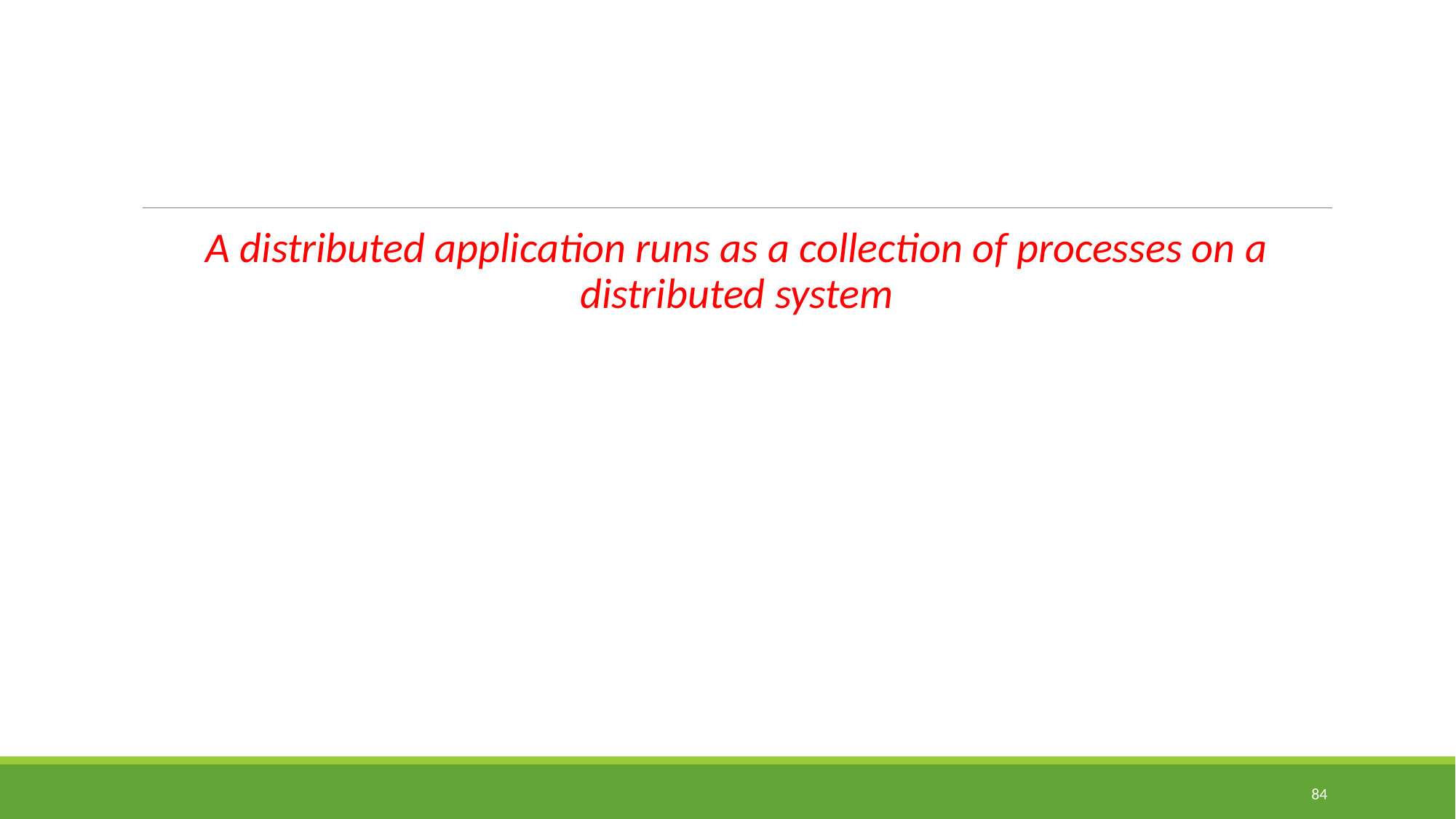

#
A distributed application runs as a collection of processes on a distributed system
84